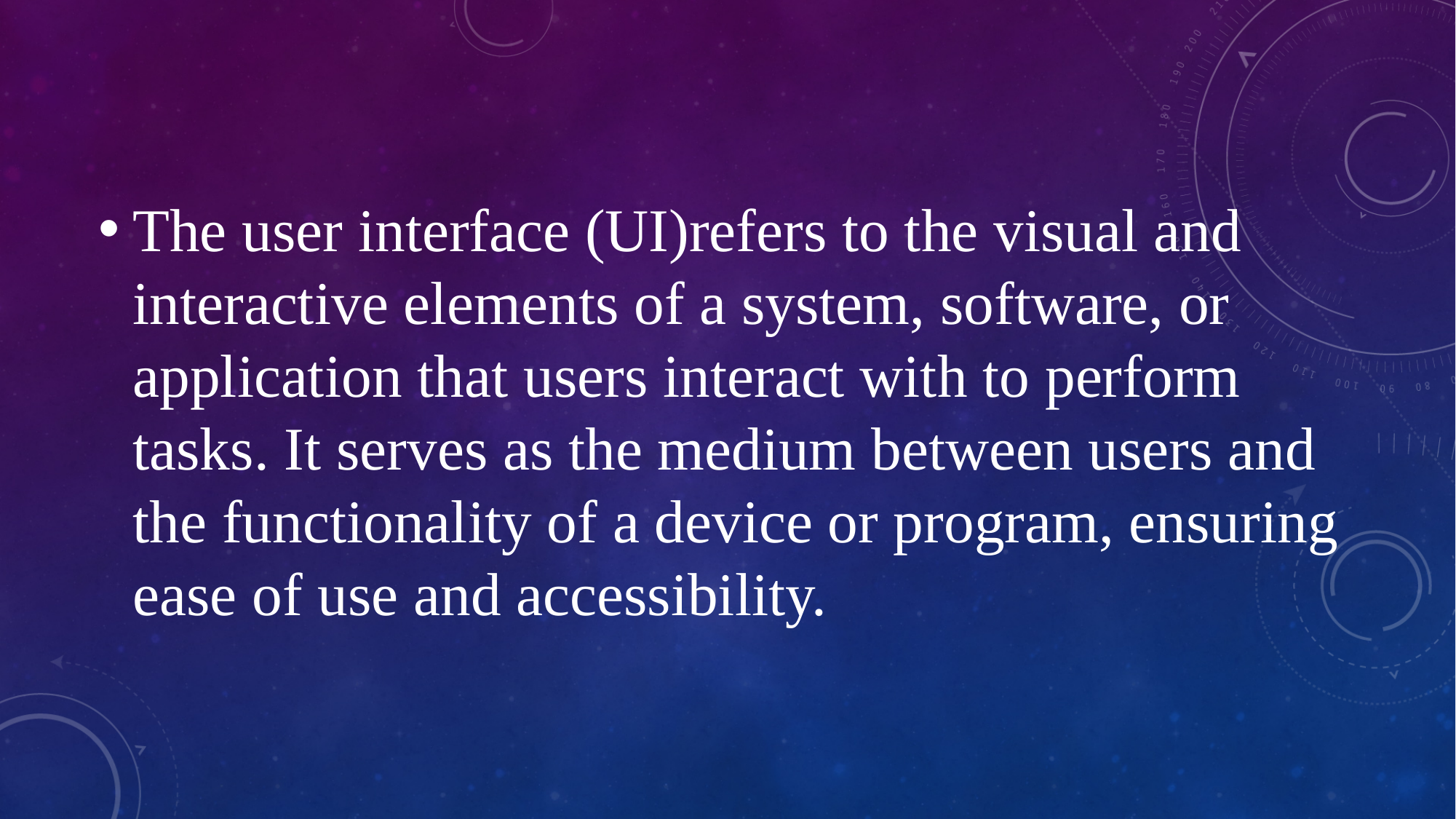

The user interface (UI)refers to the visual and interactive elements of a system, software, or application that users interact with to perform tasks. It serves as the medium between users and the functionality of a device or program, ensuring ease of use and accessibility.